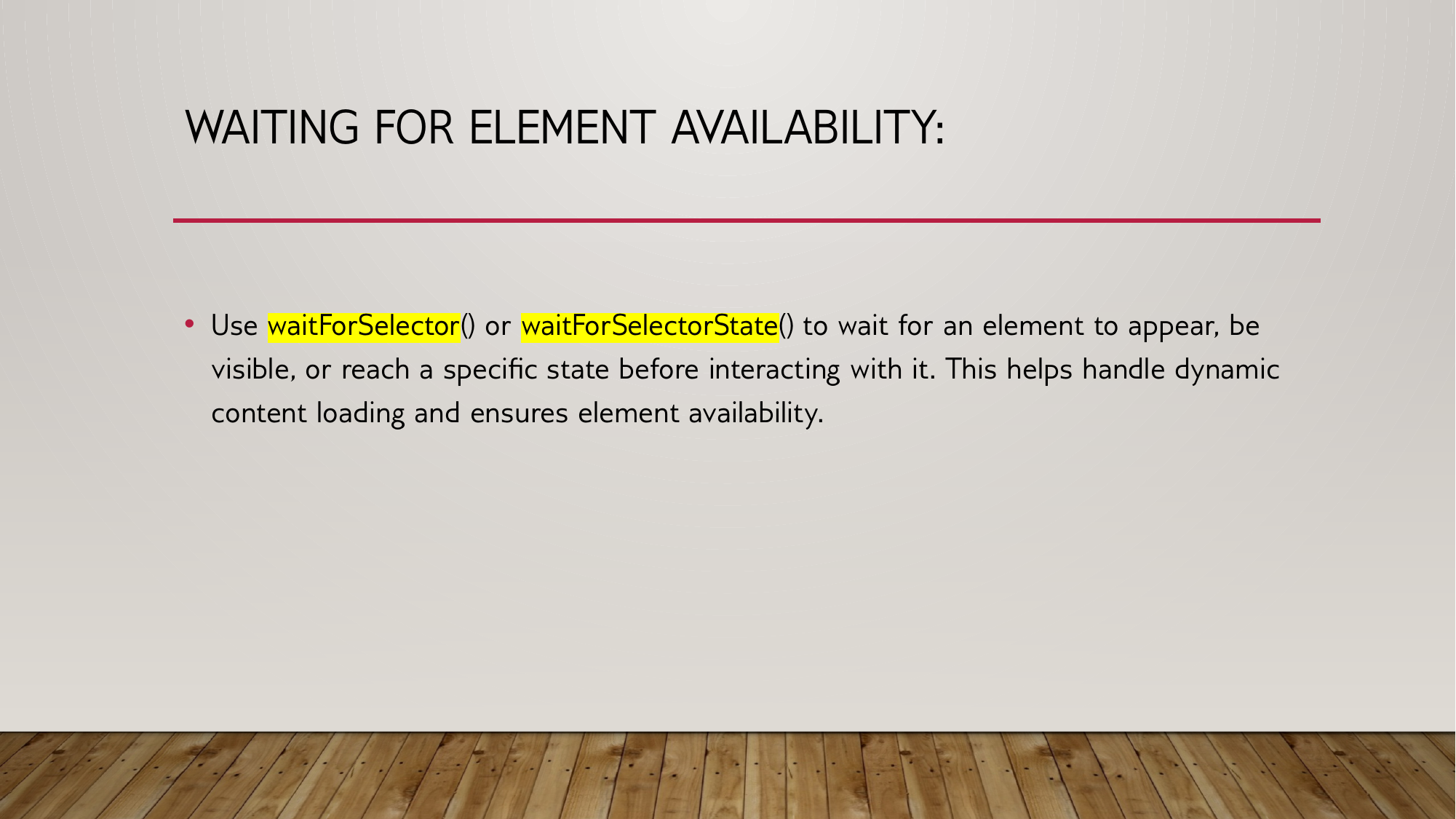

# Waiting for Element Availability:

Use waitForSelector() or waitForSelectorState() to wait for an element to appear, be visible, or reach a specific state before interacting with it. This helps handle dynamic content loading and ensures element availability.